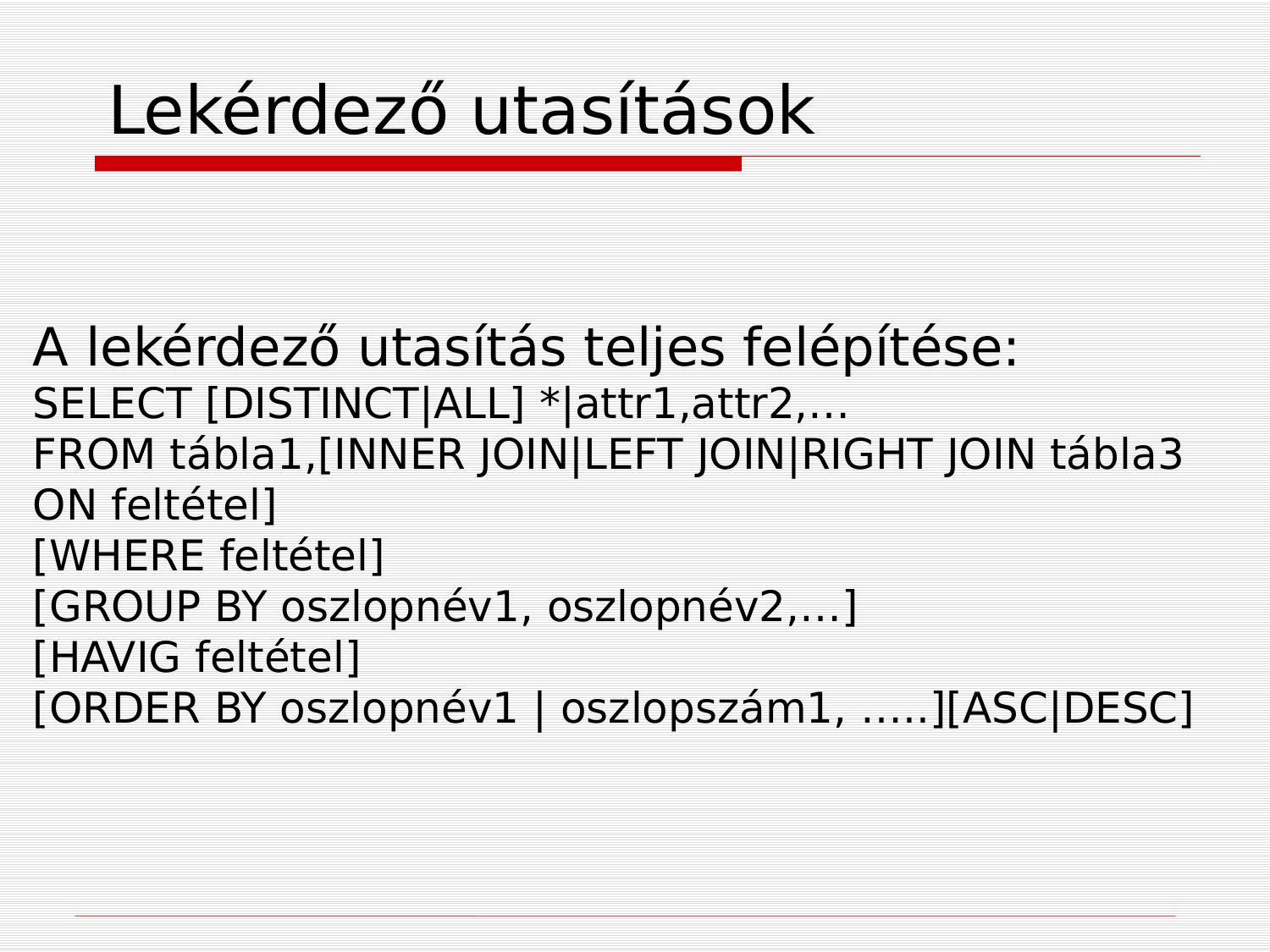

# Lekérdező utasítások
A lekérdező utasítás teljes felépítése:
SELECT [DISTINCT|ALL] *|attr1,attr2,…
FROM tábla1,[INNER JOIN|LEFT JOIN|RIGHT JOIN tábla3
ON feltétel]
[WHERE feltétel]
[GROUP BY oszlopnév1, oszlopnév2,…]
[HAVIG feltétel]
[ORDER BY oszlopnév1 | oszlopszám1, …..][ASC|DESC]